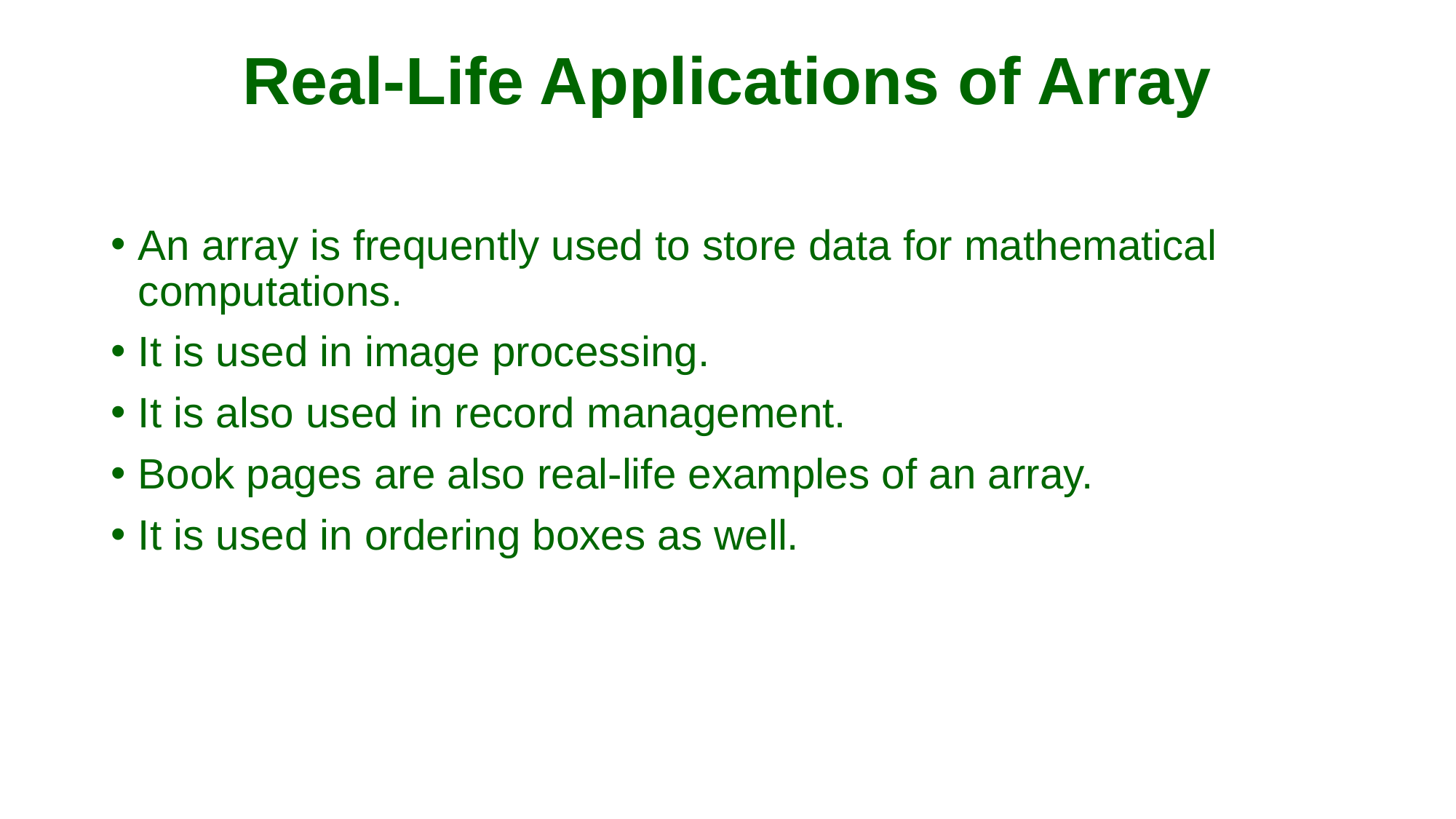

# Real-Life Applications of Array
An array is frequently used to store data for mathematical computations.
It is used in image processing.
It is also used in record management.
Book pages are also real-life examples of an array.
It is used in ordering boxes as well.